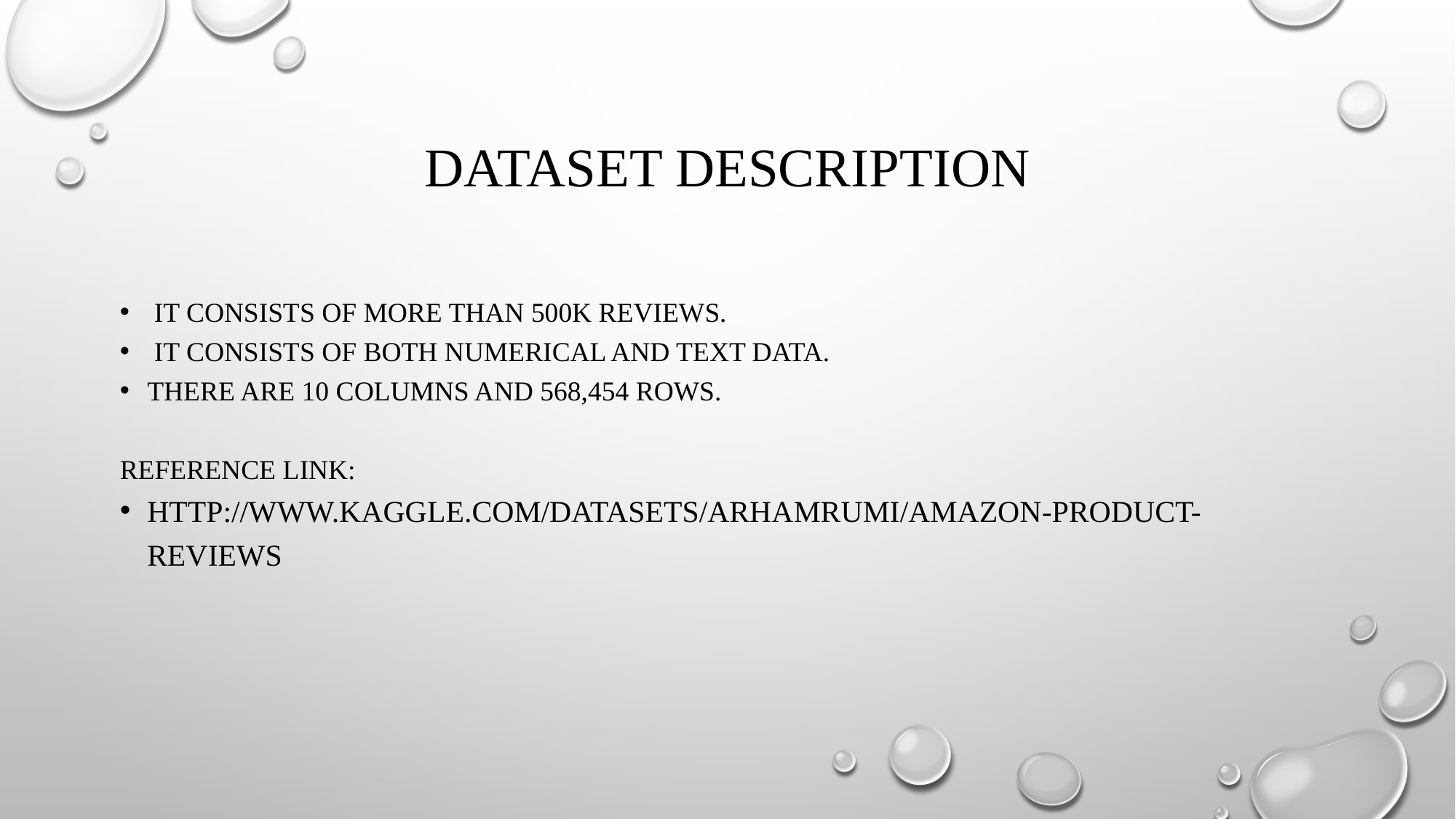

# Dataset description
 It consists of more than 500K reviews.
 It consists of both numerical and text data.
There are 10 columns and 568,454 rows.

Reference link:
http://www.kaggle.com/datasets/arhamrumi/amazon-product-reviews